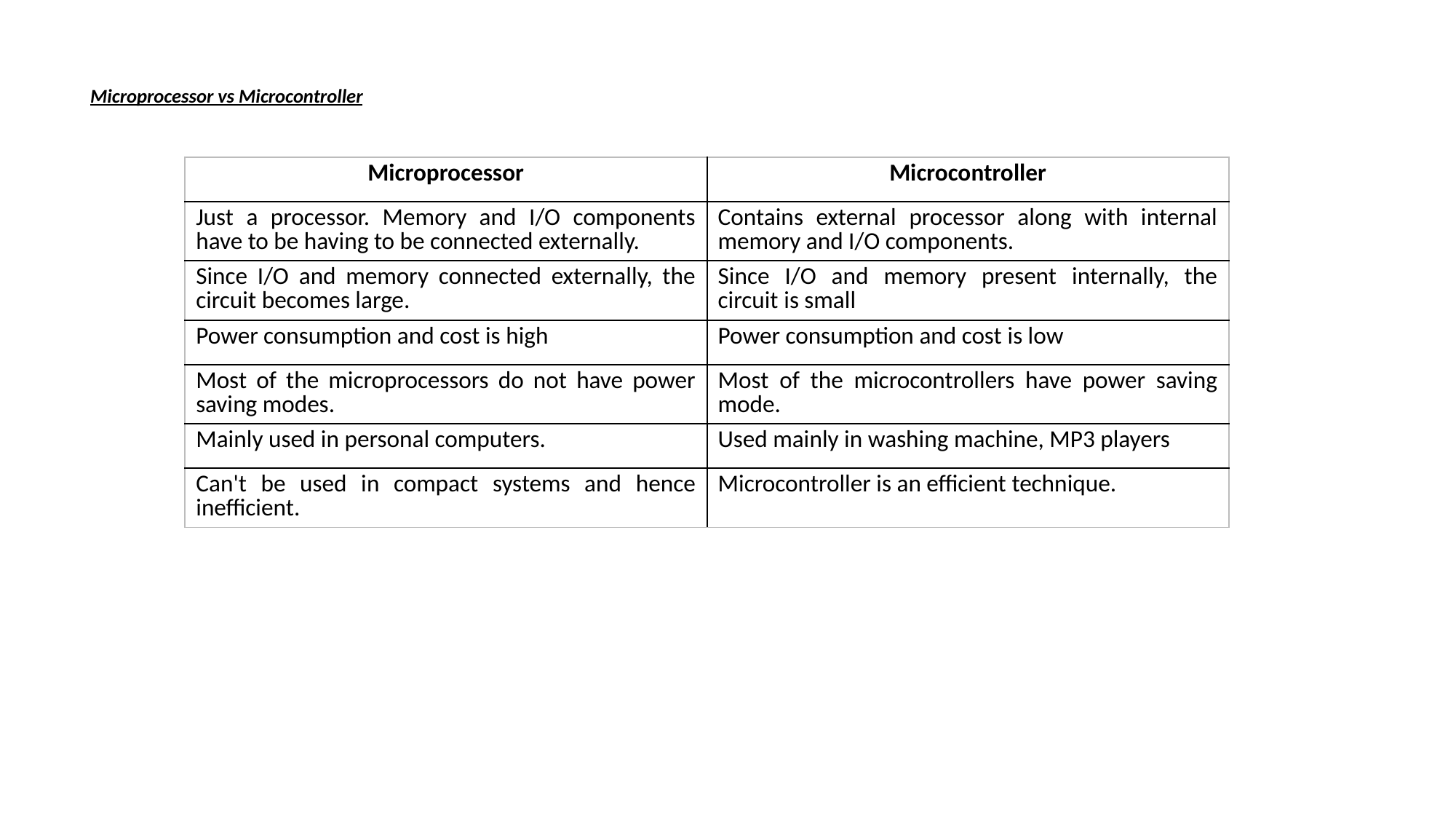

# Microprocessor vs Microcontroller
| Microprocessor | Microcontroller |
| --- | --- |
| Just a processor. Memory and I/O components have to be having to be connected externally. | Contains external processor along with internal memory and I/O components. |
| Since I/O and memory connected externally, the circuit becomes large. | Since I/O and memory present internally, the circuit is small |
| Power consumption and cost is high | Power consumption and cost is low |
| Most of the microprocessors do not have power saving modes. | Most of the microcontrollers have power saving mode. |
| Mainly used in personal computers. | Used mainly in washing machine, MP3 players |
| Can't be used in compact systems and hence inefficient. | Microcontroller is an efficient technique. |